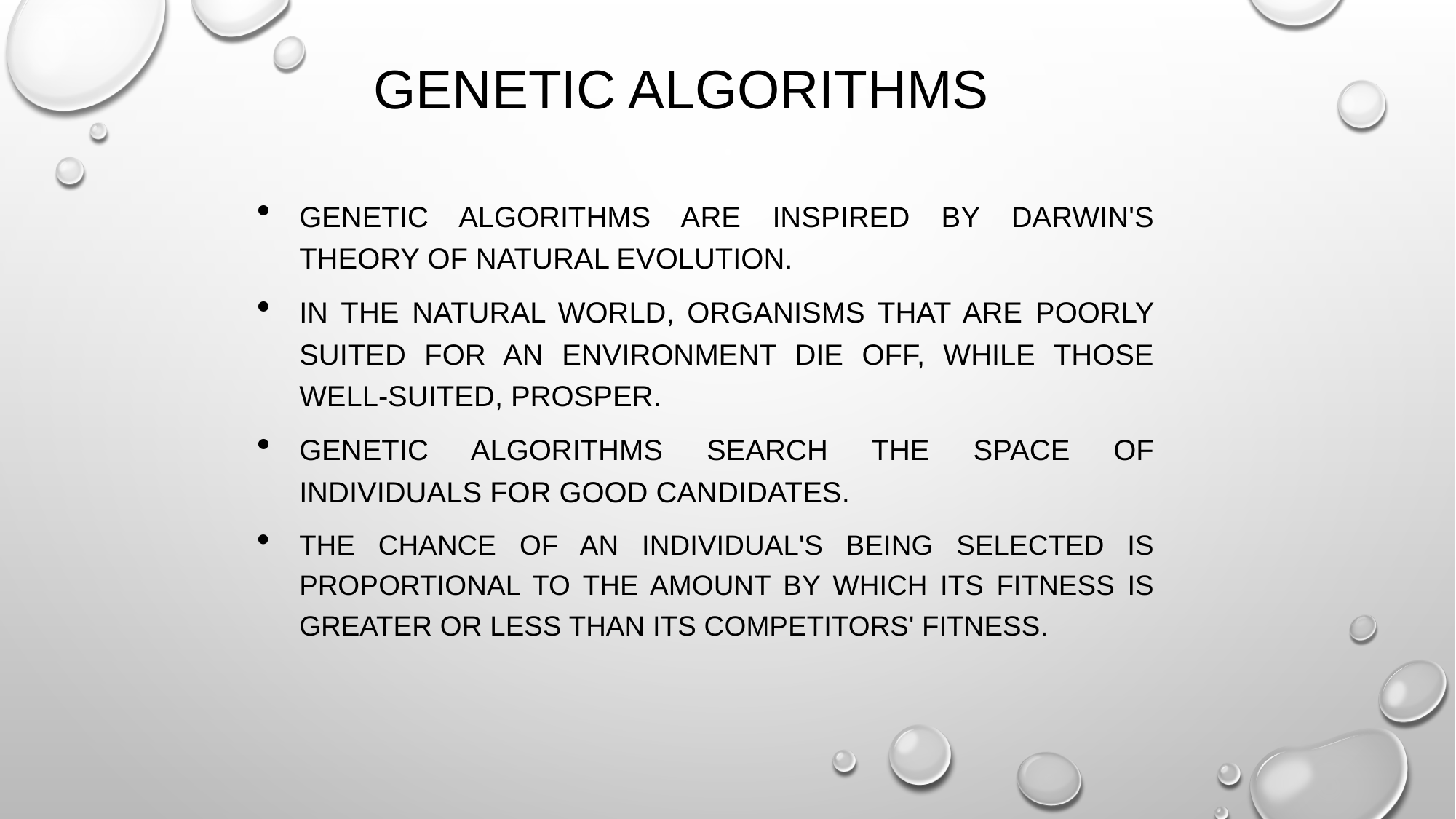

# Genetic Algorithms
Genetic algorithms are inspired by Darwin's theory of natural evolution.
In the natural world, organisms that are poorly suited for an environment die off, while those well-suited, prosper.
Genetic algorithms search the space of individuals for good candidates.
The chance of an individual's being selected is proportional to the amount by which its fitness is greater or less than its competitors' fitness.